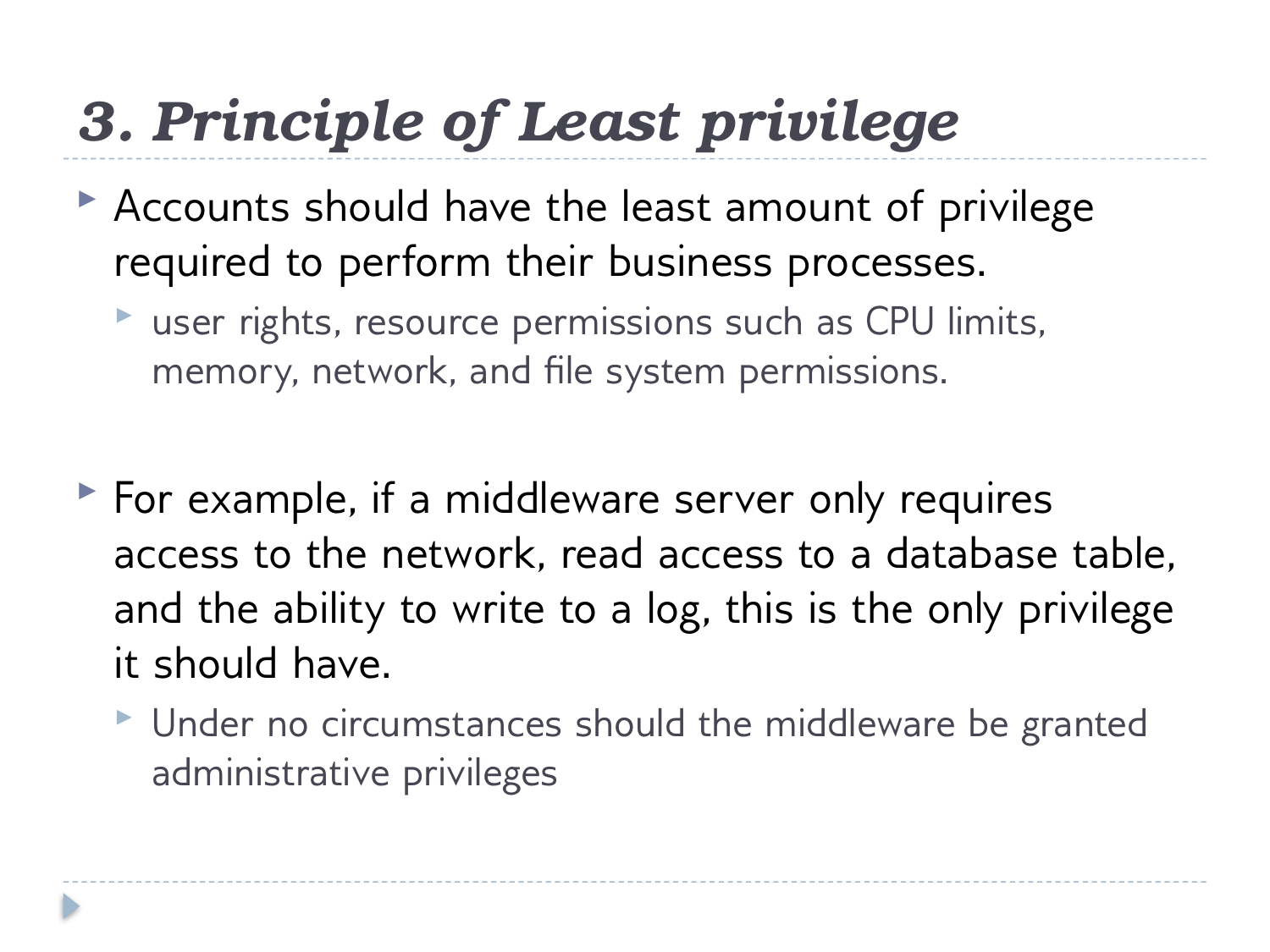

# 3. Principle of Least privilege
Accounts should have the least amount of privilege required to perform their business processes.
user rights, resource permissions such as CPU limits, memory, network, and file system permissions.

For example, if a middleware server only requires access to the network, read access to a database table, and the ability to write to a log, this is the only privilege it should have.
Under no circumstances should the middleware be granted administrative privileges